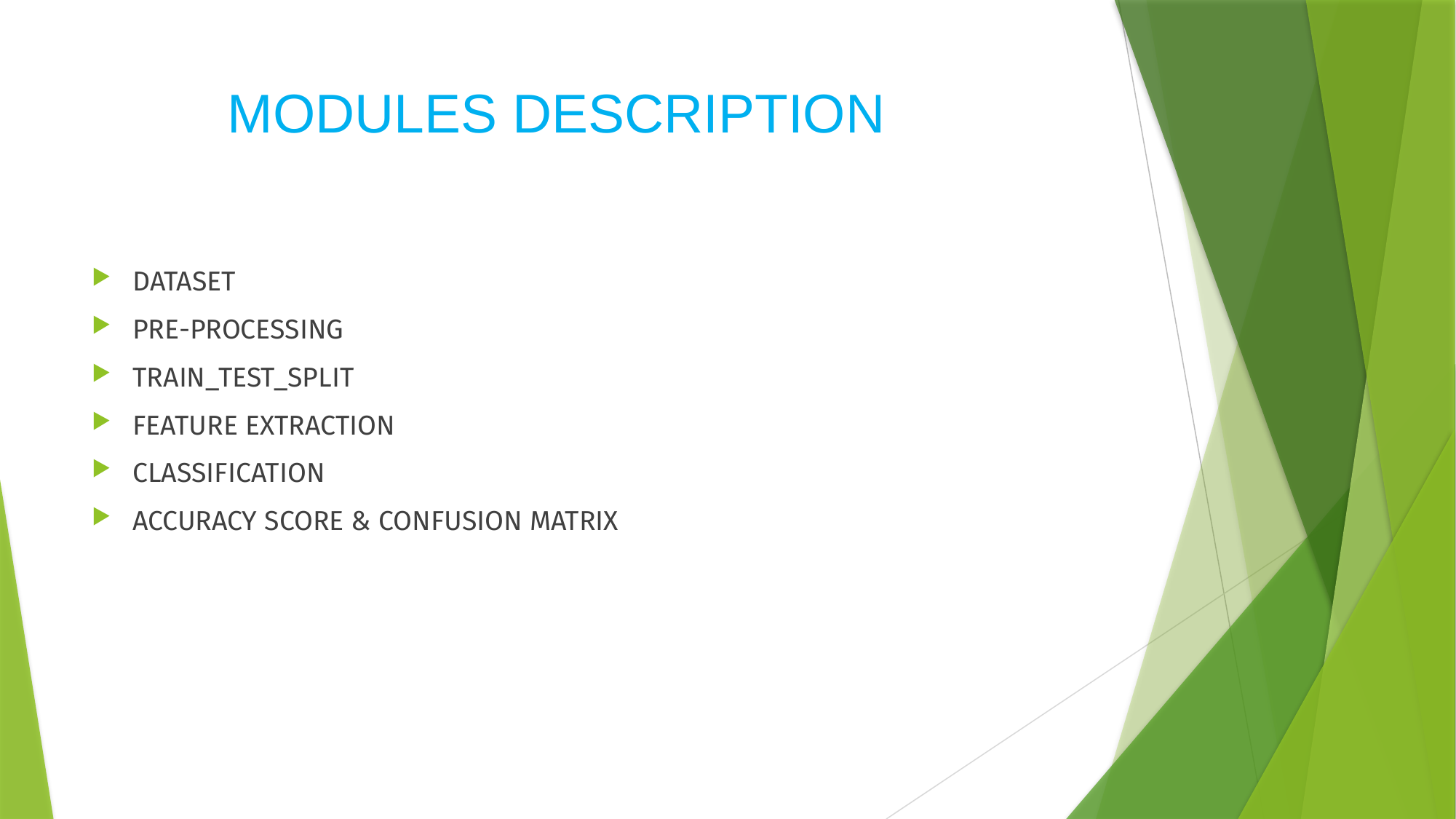

# MODULES DESCRIPTION
DATASET
PRE-PROCESSING
TRAIN_TEST_SPLIT
FEATURE EXTRACTION
CLASSIFICATION
ACCURACY SCORE & CONFUSION MATRIX